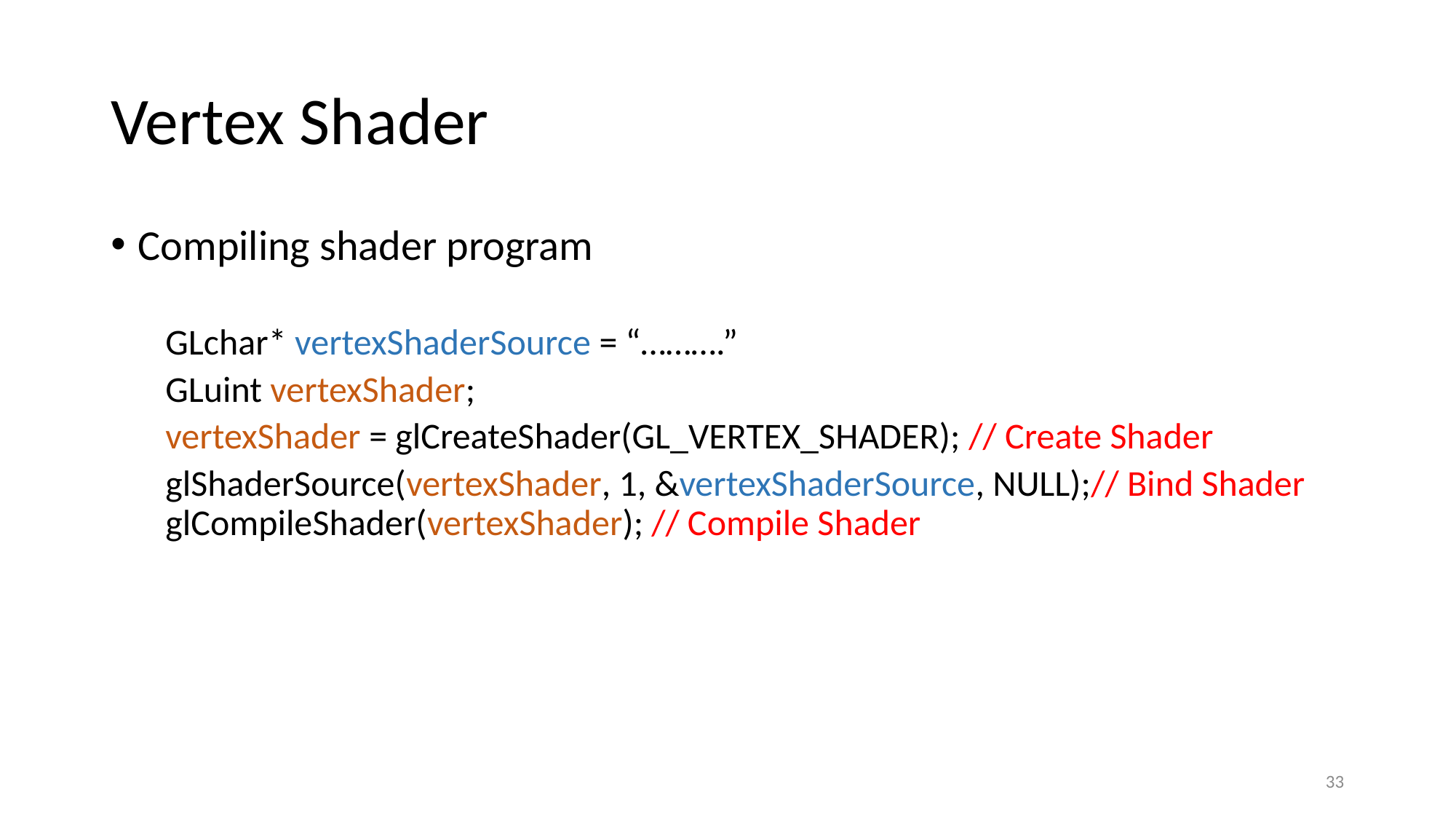

# Vertex Shader
Compiling shader program

GLchar* vertexShaderSource = “……….”
GLuint vertexShader;
vertexShader = glCreateShader(GL_VERTEX_SHADER); // Create Shader
glShaderSource(vertexShader, 1, &vertexShaderSource, NULL);// Bind Shader glCompileShader(vertexShader); // Compile Shader

33